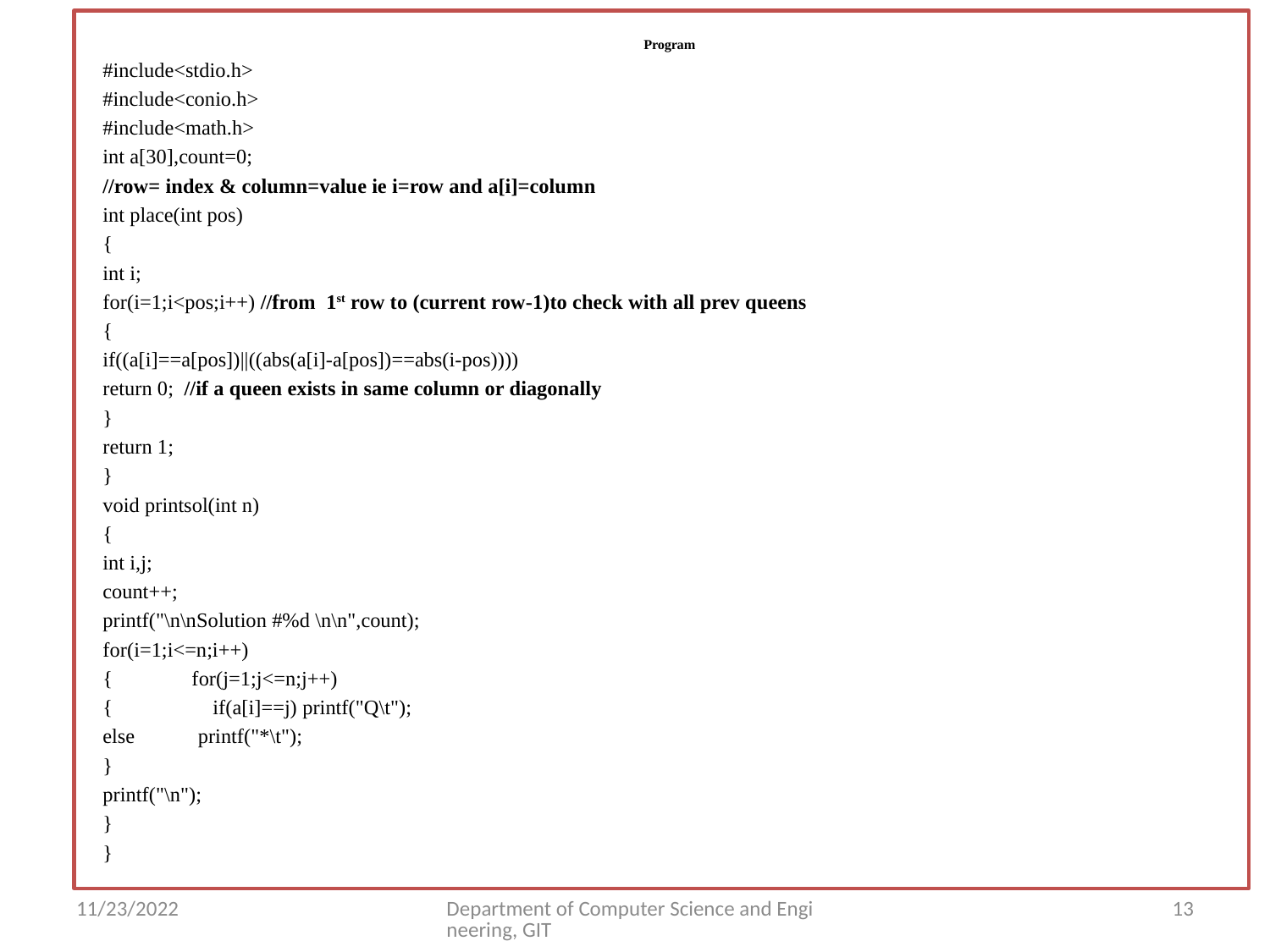

Program
#include<stdio.h>
#include<conio.h>
#include<math.h>
int a[30],count=0;
//row= index & column=value ie i=row and a[i]=column
int place(int pos)
{
	int i;
	for(i=1;i<pos;i++) //from  1st row to (current row-1)to check with all prev queens
	{
		if((a[i]==a[pos])||((abs(a[i]-a[pos])==abs(i-pos))))
		return 0;  //if a queen exists in same column or diagonally
	}
	return 1;
}
void printsol(int n)
{
	int i,j;
	count++;
	printf("\n\nSolution #%d \n\n",count);
	for(i=1;i<=n;i++)
	{               for(j=1;j<=n;j++)
		{                   if(a[i]==j) printf("Q\t");
			else            printf("*\t");
		}
		printf("\n");
	}
}

11/23/2022
Department of Computer Science and Engineering, GIT
13